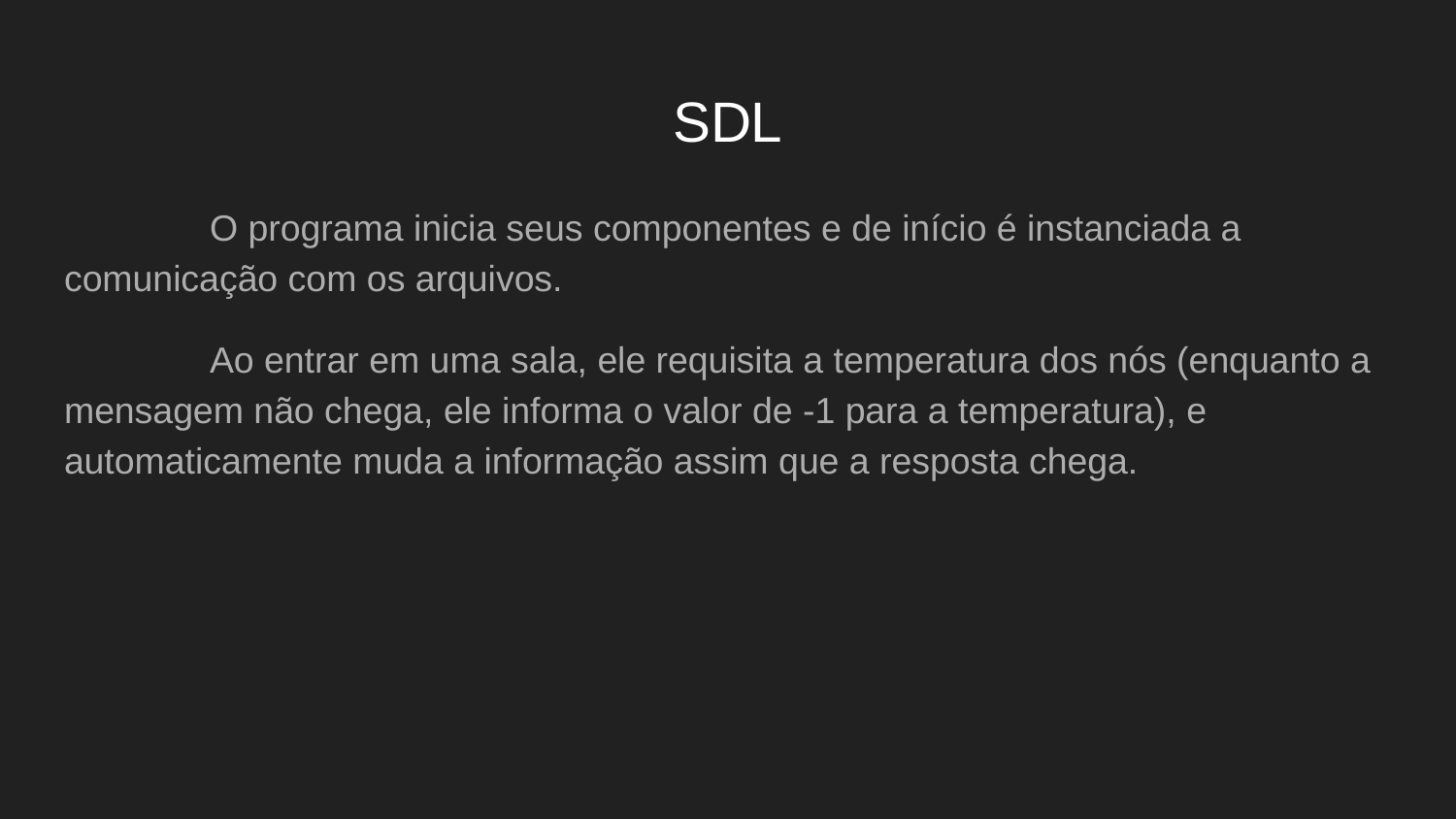

# SDL
	O programa inicia seus componentes e de início é instanciada a comunicação com os arquivos.
	Ao entrar em uma sala, ele requisita a temperatura dos nós (enquanto a mensagem não chega, ele informa o valor de -1 para a temperatura), e automaticamente muda a informação assim que a resposta chega.